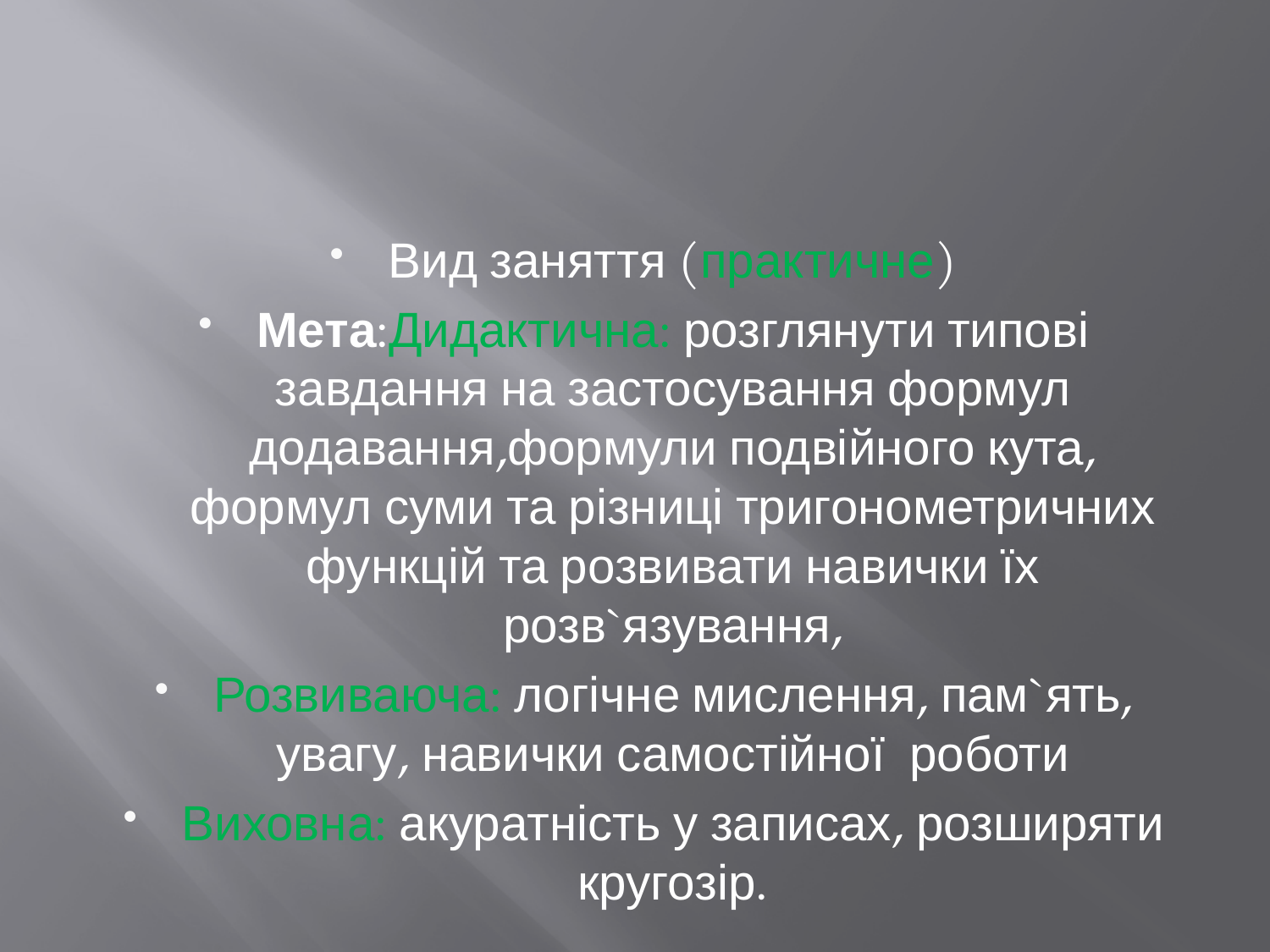

#
Вид заняття (практичне)
Мета:Дидактична: розглянути типові завдання на застосування формул додавання,формули подвійного кута, формул суми та різниці тригонометричних функцій та розвивати навички їх розв`язування,
Розвиваюча: логічне мислення, пам`ять, увагу, навички самостійної  роботи
Виховна: акуратність у записах, розширяти кругозір.